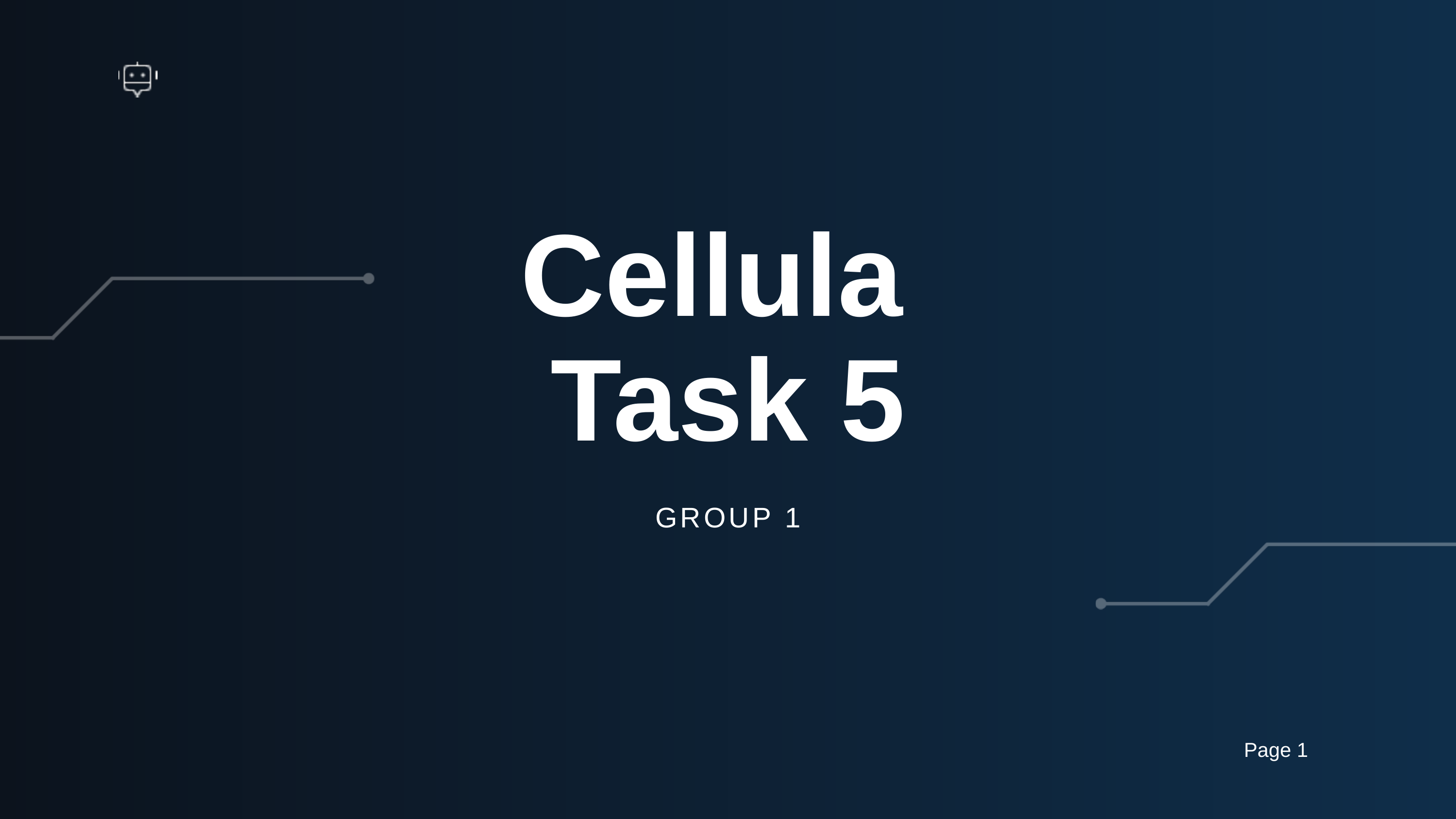

Cellula
Task 5

GROUP 1

Page 1